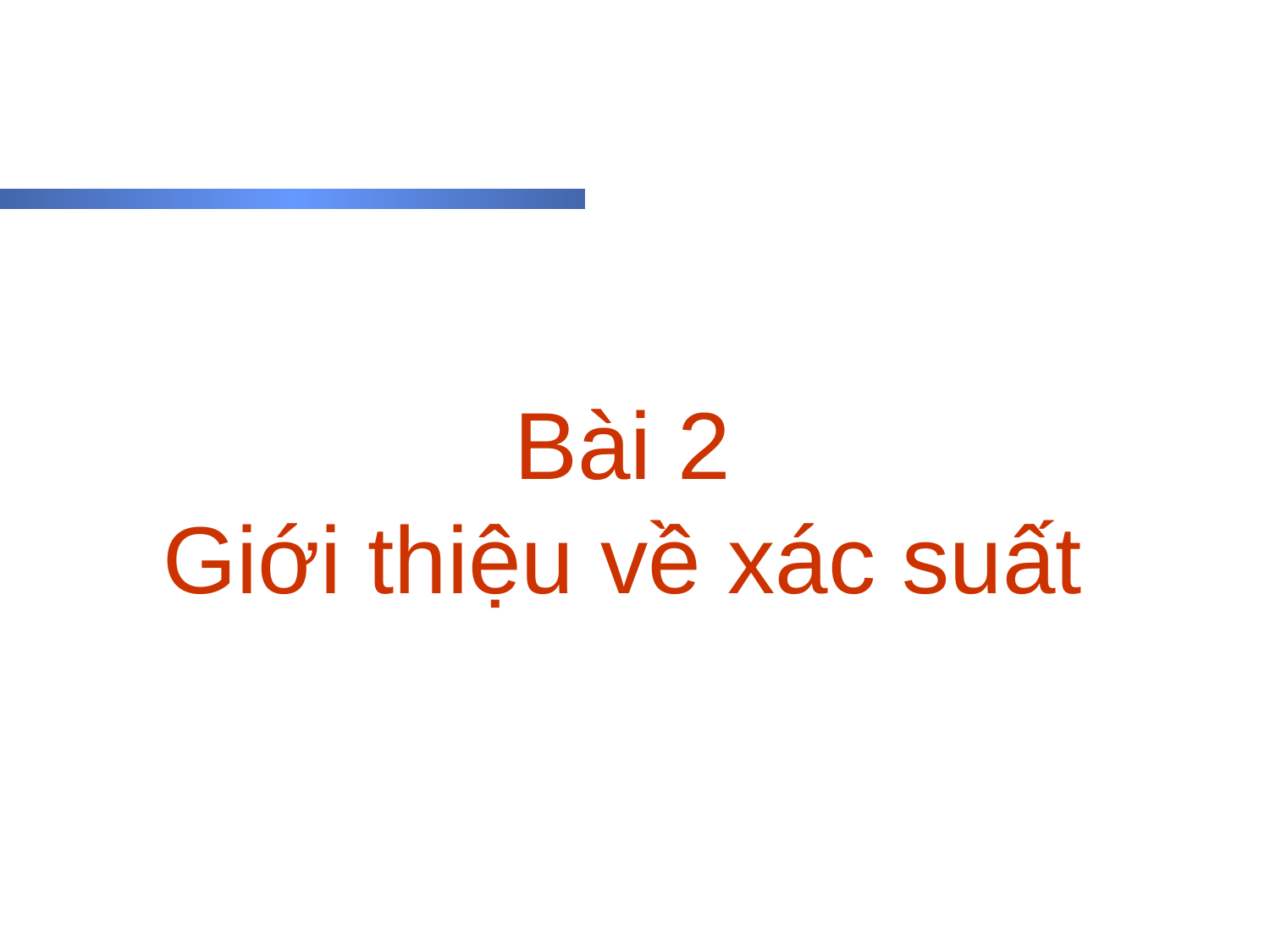

# Bài 2 Giới thiệu về xác suất